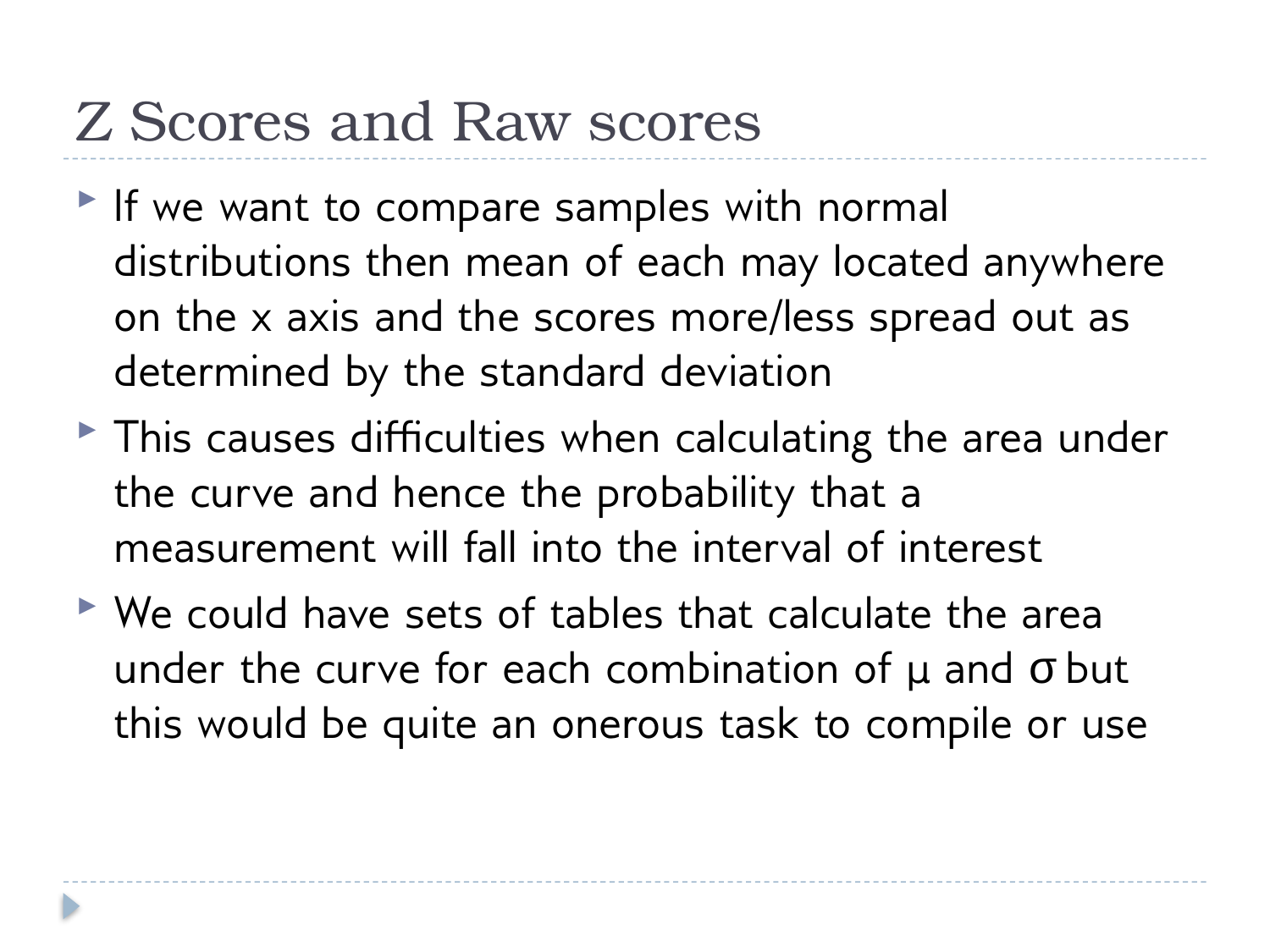

# Z Scores and Raw scores
If we want to compare samples with normal distributions then mean of each may located anywhere on the x axis and the scores more/less spread out as determined by the standard deviation
This causes difficulties when calculating the area under the curve and hence the probability that a measurement will fall into the interval of interest
We could have sets of tables that calculate the area under the curve for each combination of µ and σ but this would be quite an onerous task to compile or use